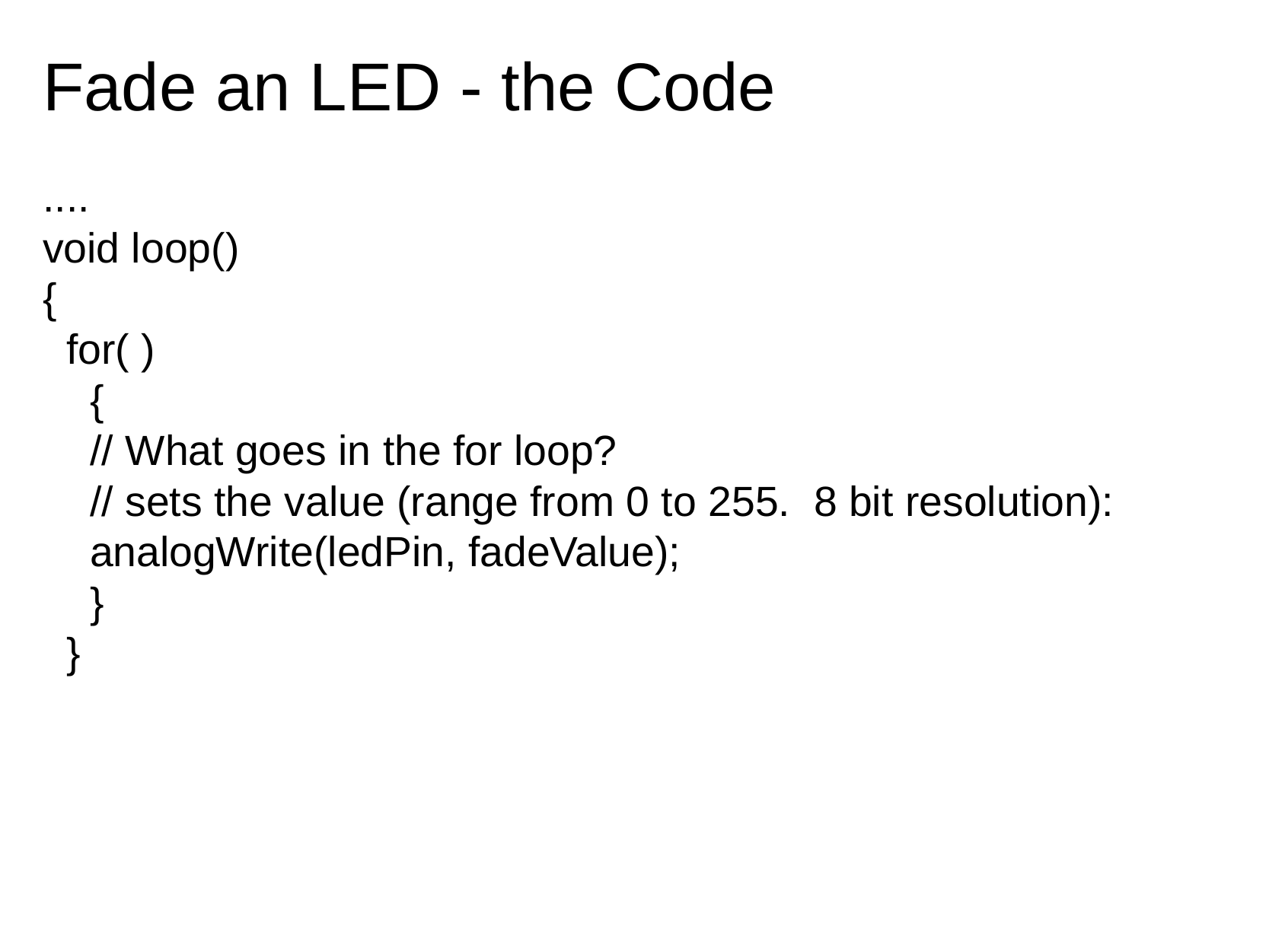

# Fade an LED - the Code
....
void loop()
{
  for( )
    {
    // What goes in the for loop?
    // sets the value (range from 0 to 255.  8 bit resolution):
    analogWrite(ledPin, fadeValue);                                    
    }
  }